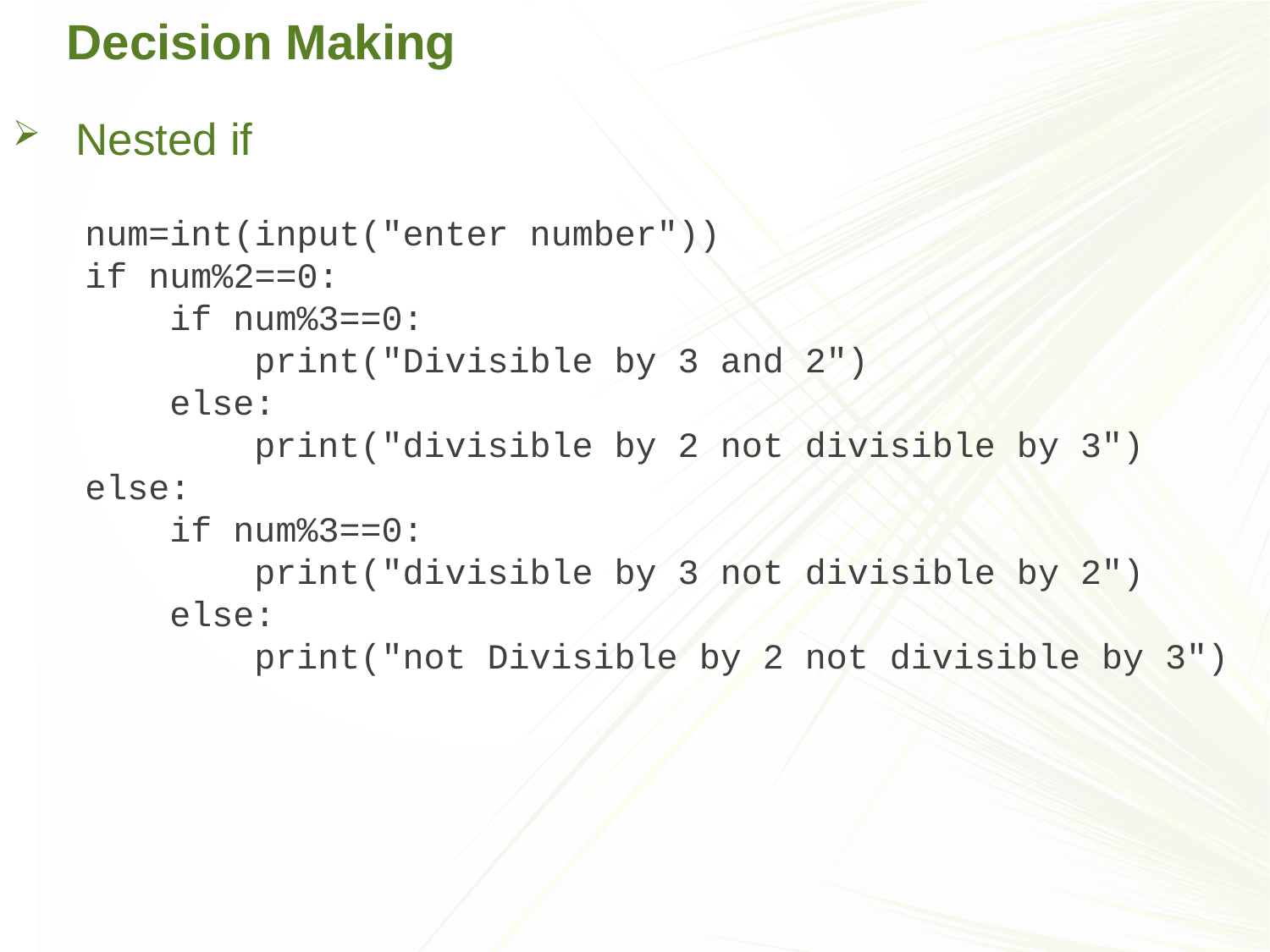

# Decision Making
Nested if

num=int(input("enter number"))
if num%2==0:
    if num%3==0:
        print("Divisible by 3 and 2")
    else:
        print("divisible by 2 not divisible by 3")
else:
    if num%3==0:
        print("divisible by 3 not divisible by 2")
    else:
        print("not Divisible by 2 not divisible by 3")